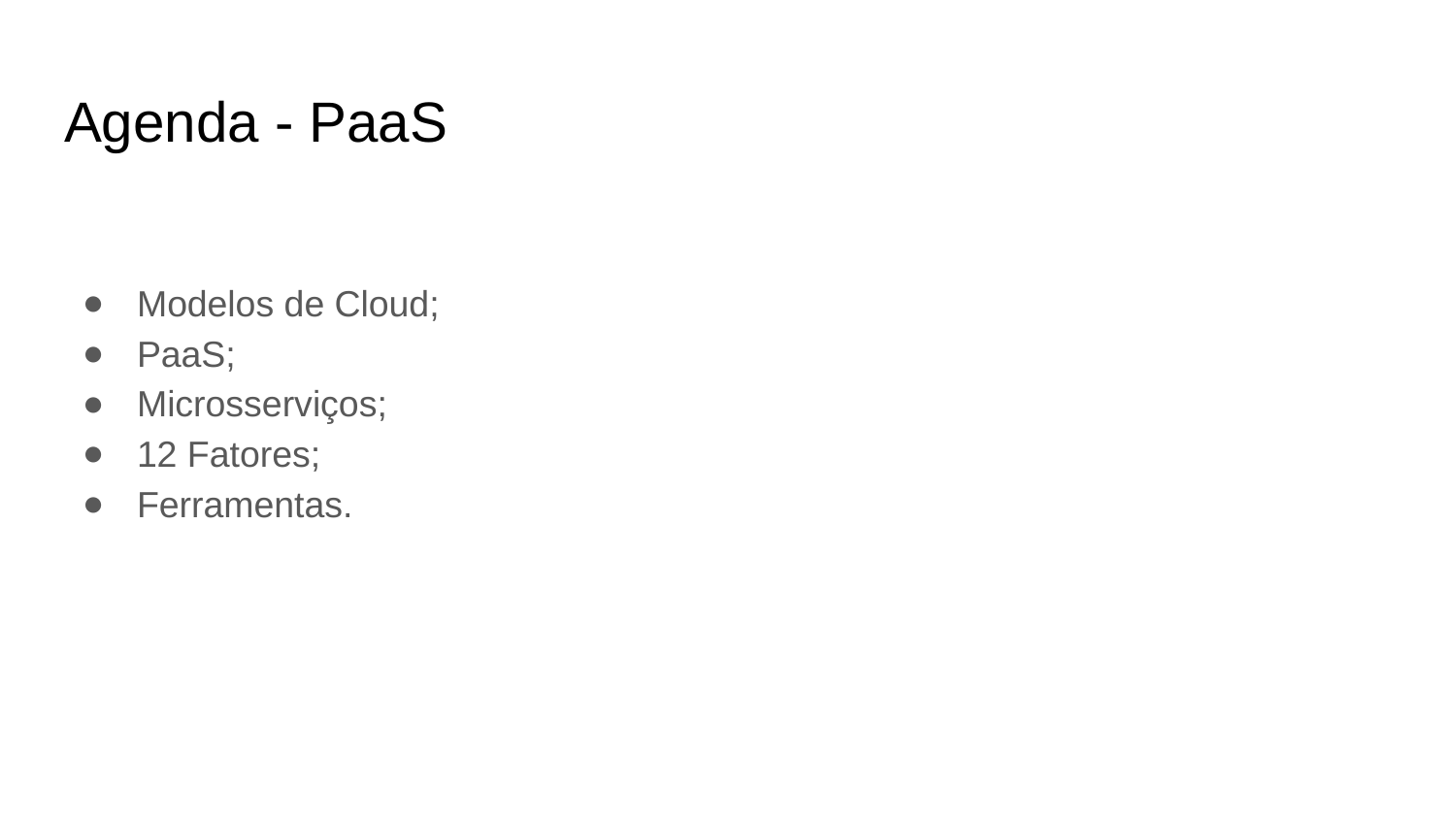

# Agenda - PaaS

Modelos de Cloud;
PaaS;
Microsserviços;
12 Fatores;
Ferramentas.